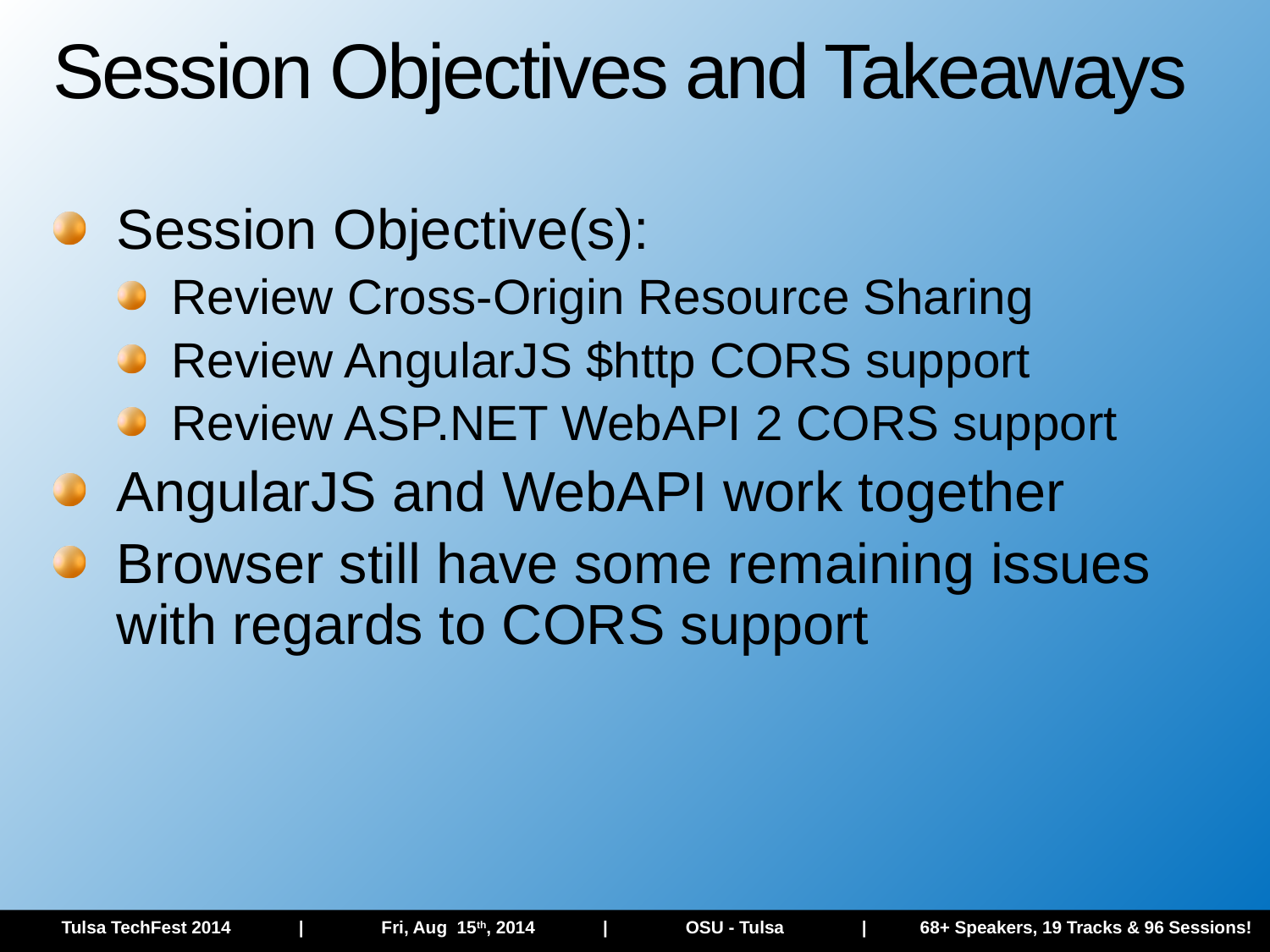

# Session Objectives and Takeaways
Session Objective(s):
Review Cross-Origin Resource Sharing
Review AngularJS $http CORS support
Review ASP.NET WebAPI 2 CORS support
AngularJS and WebAPI work together
Browser still have some remaining issues with regards to CORS support